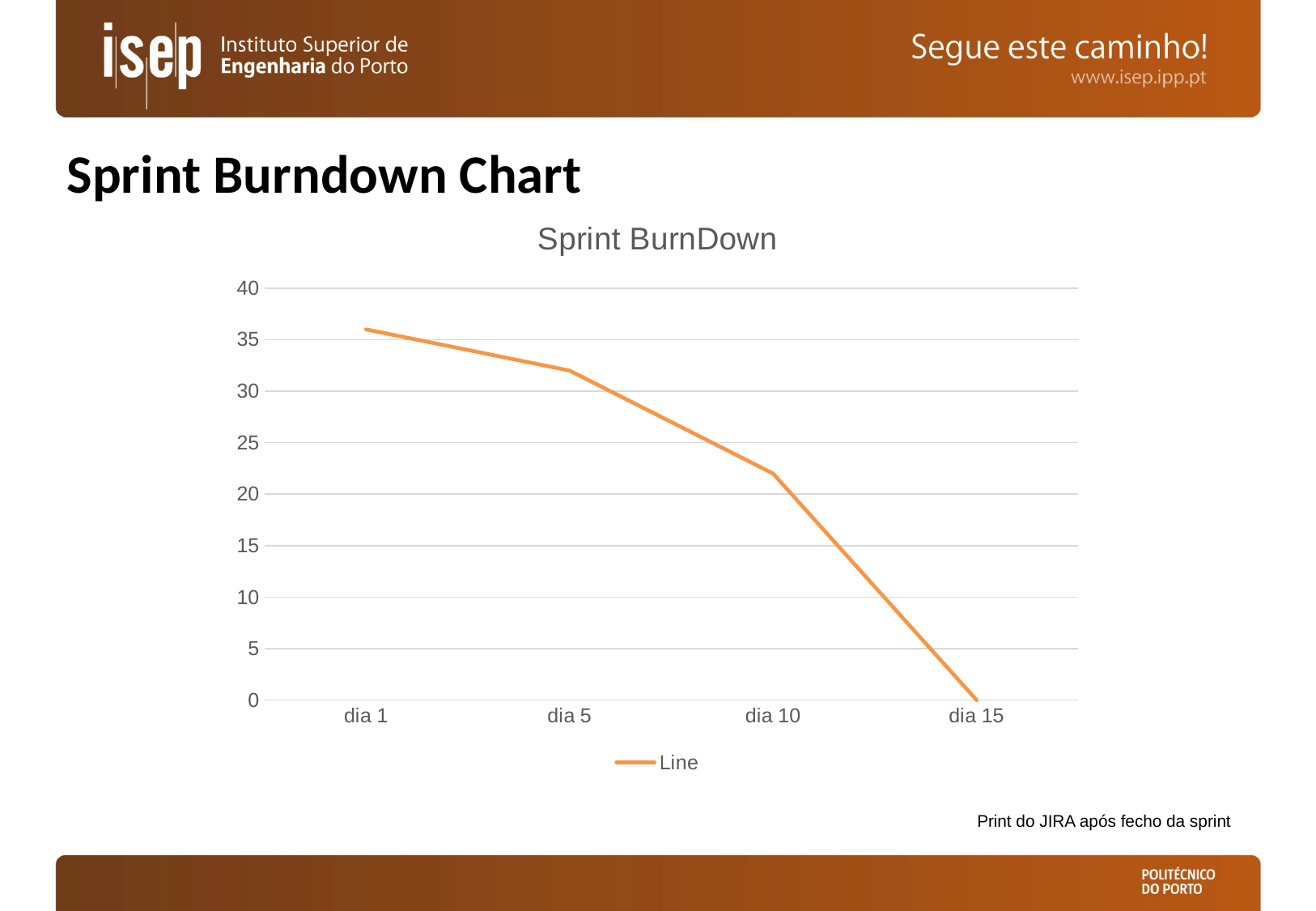

# Sprint Burndown Chart

### Chart: Sprint BurnDown

| Category | Line |
|---|---|
| dia 1 | 36.0 |
| dia 5 | 32.0 |
| dia 10 | 22.0 |
| dia 15 | 0.0 |
Print do JIRA após fecho da sprint